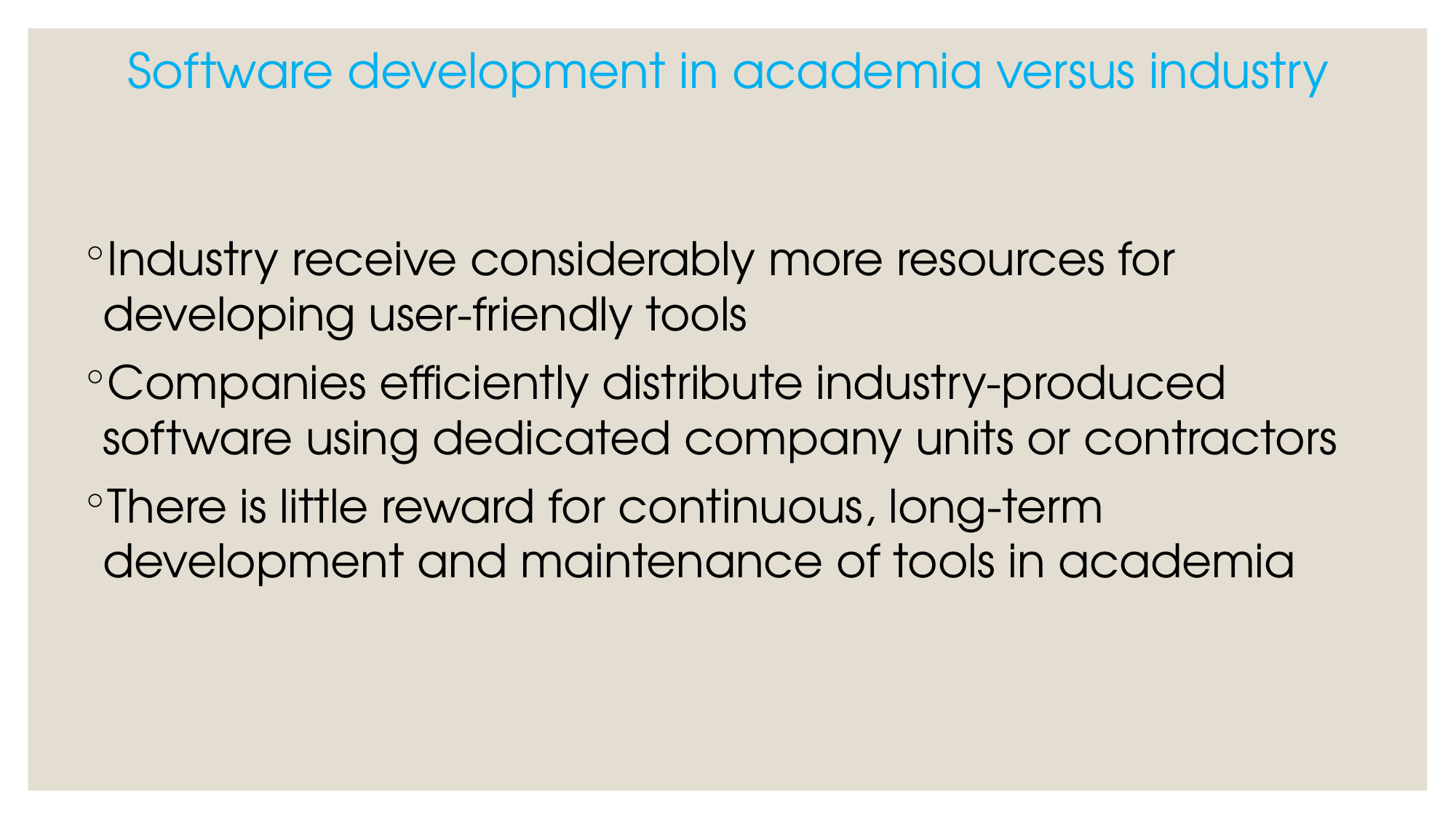

# Software development in academia versus industry
Industry receive considerably more resources for developing user-friendly tools
Companies efficiently distribute industry-produced software using dedicated company units or contractors
There is little reward for continuous, long-term development and maintenance of tools in academia
6